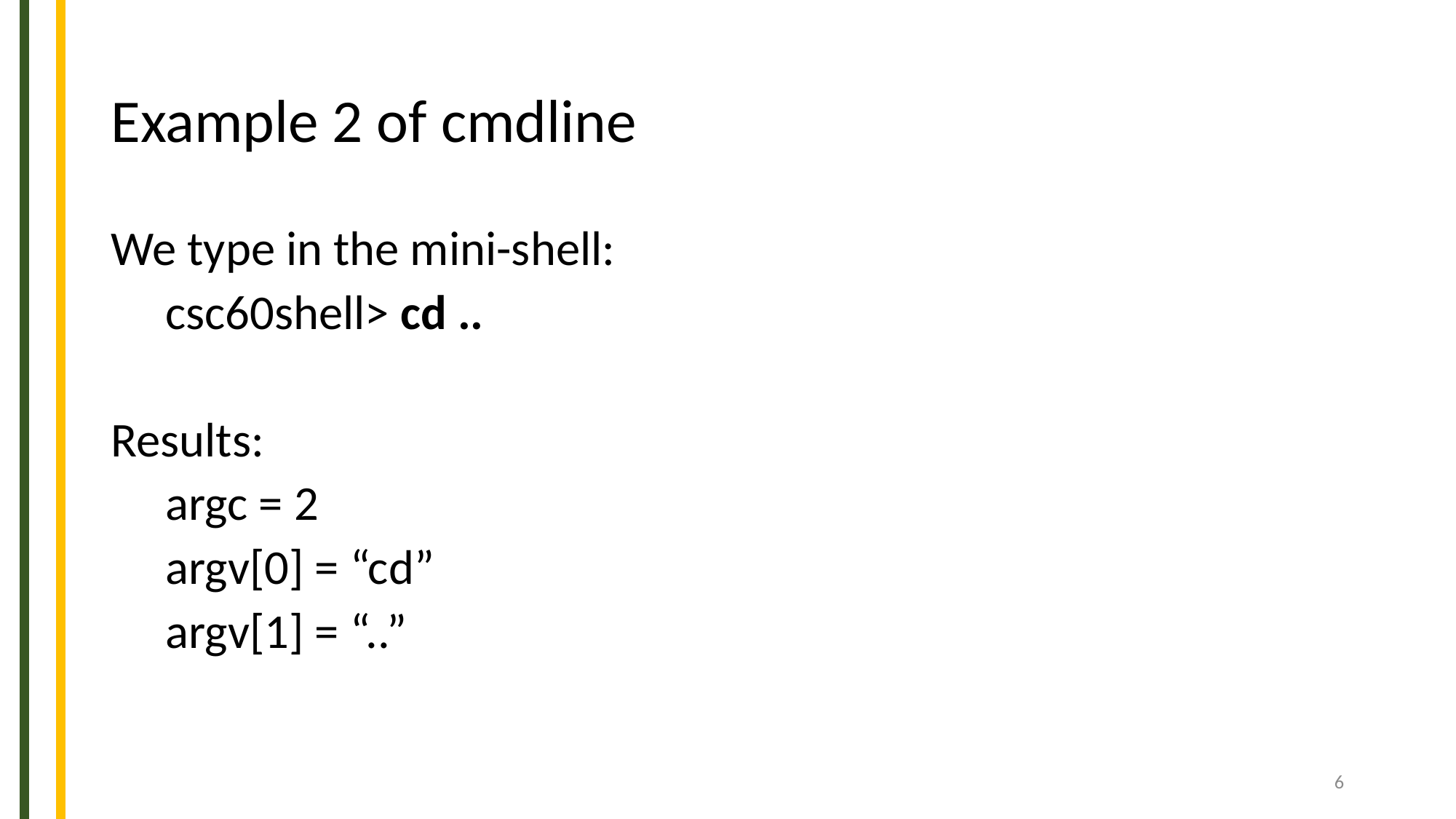

# Example 2 of cmdline
We type in the mini-shell:
     csc60shell> cd ..

Results:
     argc = 2
     argv[0] = “cd”
     argv[1] = “..”
6